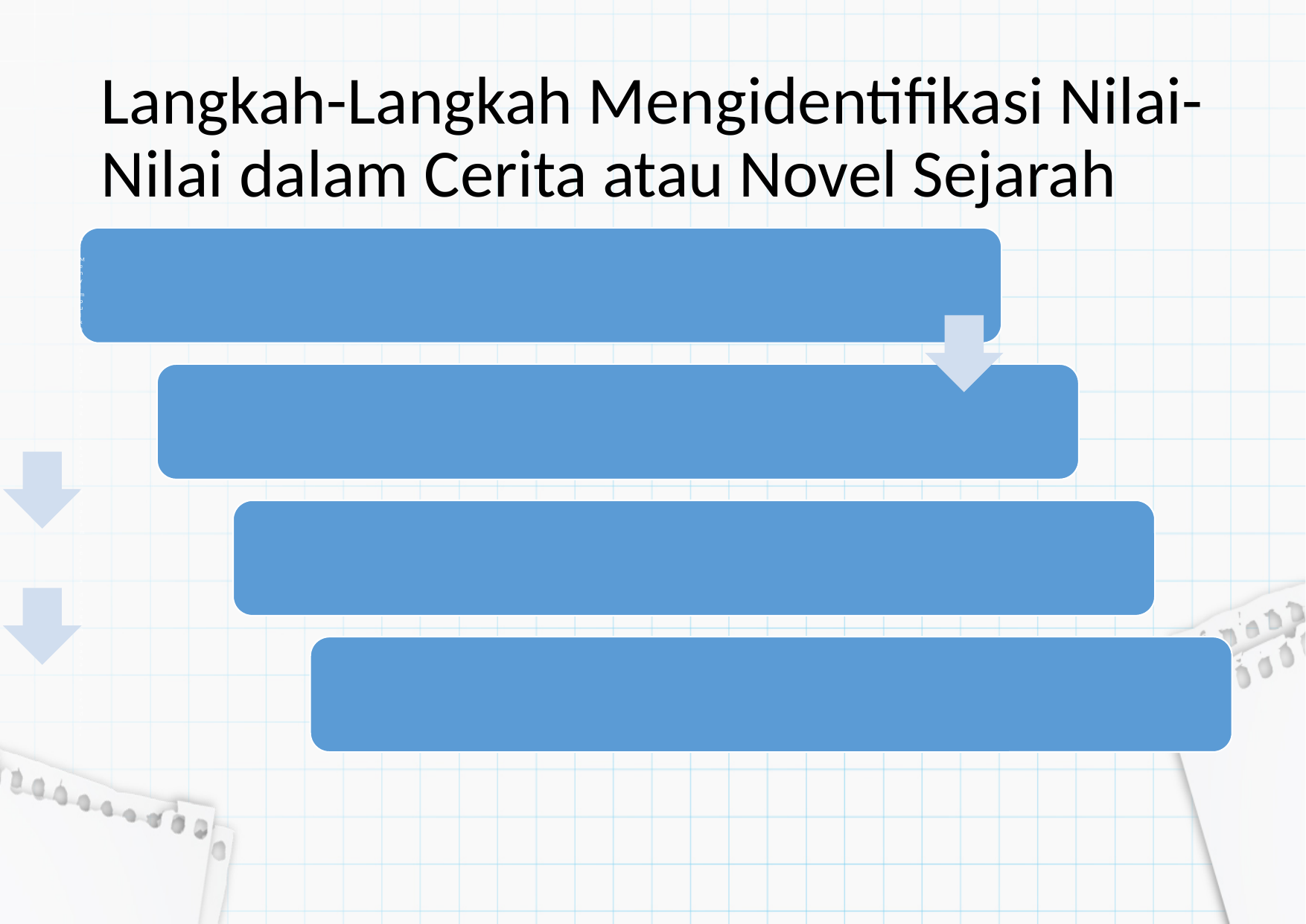

# Langkah-Langkah Mengidentifikasi Nilai-Nilai dalam Cerita atau Novel Sejarah
d. Menyimpulkan nilai yang terkandung dalam cerita dengan bahasa sendiri.